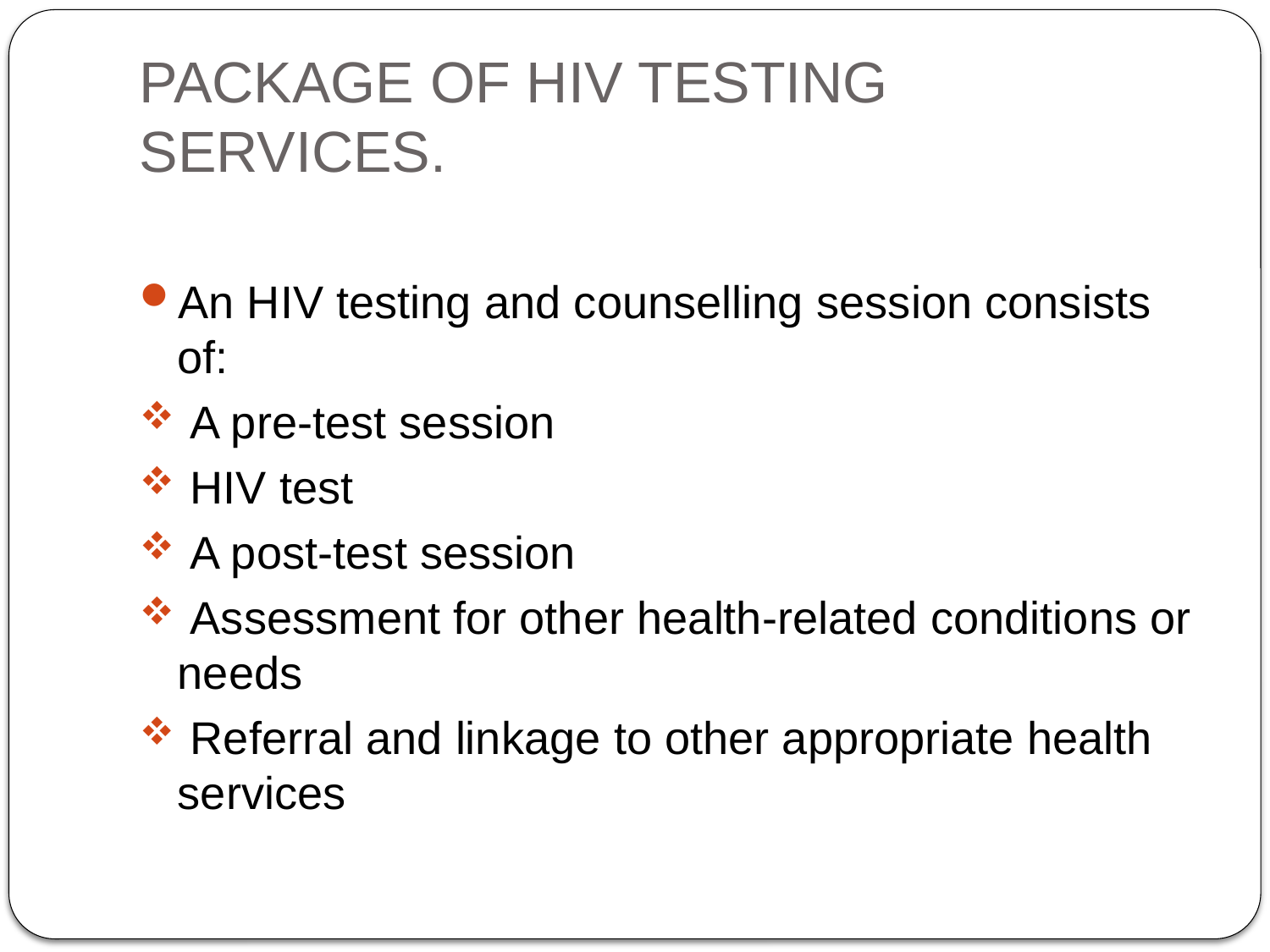

# PACKAGE OF HIV TESTING SERVICES.

An HIV testing and counselling session consists of:
 A pre-test session
 HIV test
 A post-test session
 Assessment for other health-related conditions or needs
 Referral and linkage to other appropriate health services